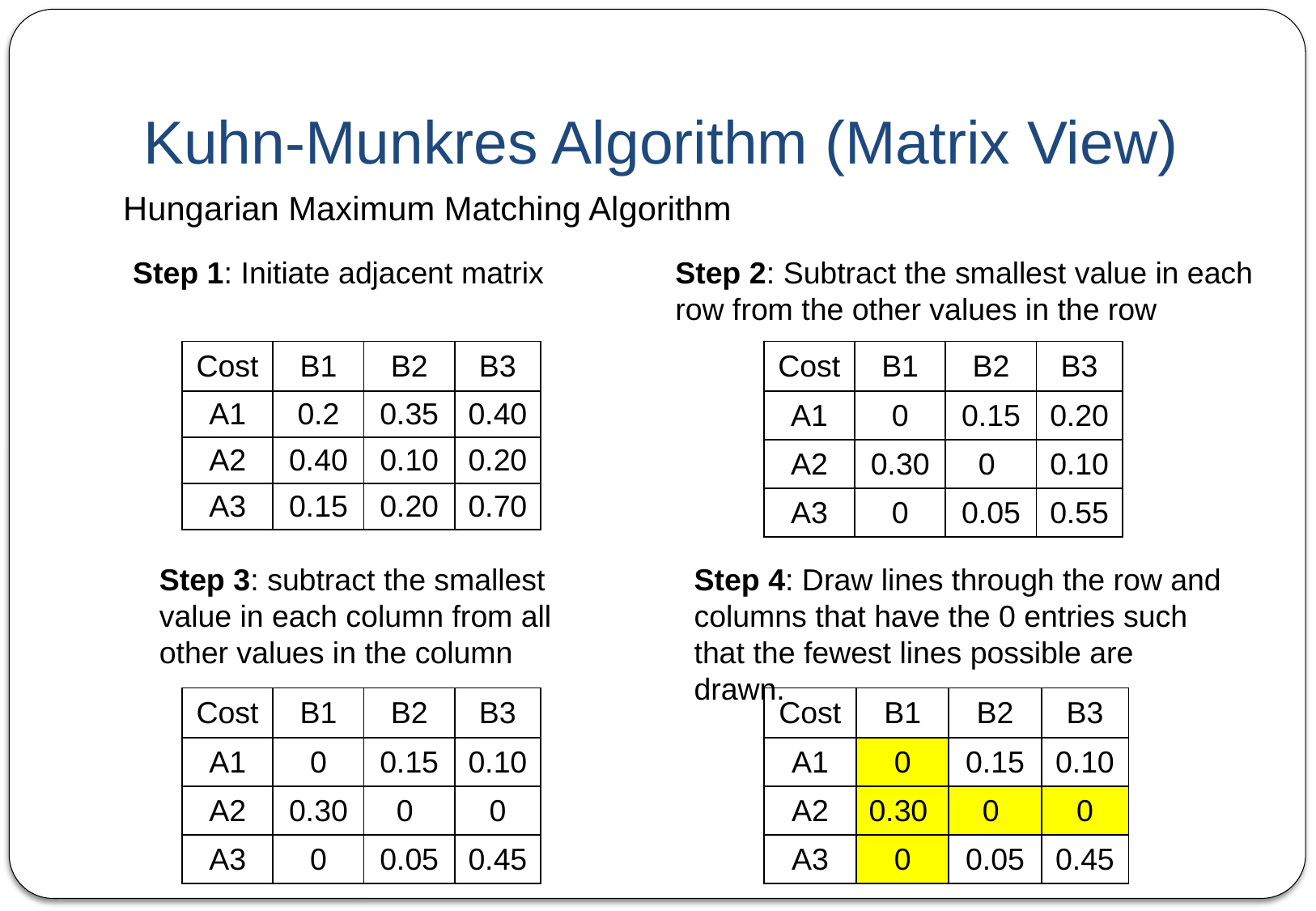

# Kuhn-Munkres Algorithm (Matrix View)
Hungarian Maximum Matching Algorithm
Step 1: Initiate adjacent matrix
Step 2: Subtract the smallest value in each row from the other values in the row
| Cost | B1 | B2 | B3 |
| --- | --- | --- | --- |
| A1 | 0.2 | 0.35 | 0.40 |
| A2 | 0.40 | 0.10 | 0.20 |
| A3 | 0.15 | 0.20 | 0.70 |
| Cost | B1 | B2 | B3 |
| --- | --- | --- | --- |
| A1 | 0 | 0.15 | 0.20 |
| A2 | 0.30 | 0 | 0.10 |
| A3 | 0 | 0.05 | 0.55 |
Step 3: subtract the smallest value in each column from all other values in the column
Step 4: Draw lines through the row and columns that have the 0 entries such that the fewest lines possible are drawn.
| Cost | B1 | B2 | B3 |
| --- | --- | --- | --- |
| A1 | 0 | 0.15 | 0.10 |
| A2 | 0.30 | 0 | 0 |
| A3 | 0 | 0.05 | 0.45 |
| Cost | B1 | B2 | B3 |
| --- | --- | --- | --- |
| A1 | 0 | 0.15 | 0.10 |
| A2 | 0.30 | 0 | 0 |
| A3 | 0 | 0.05 | 0.45 |